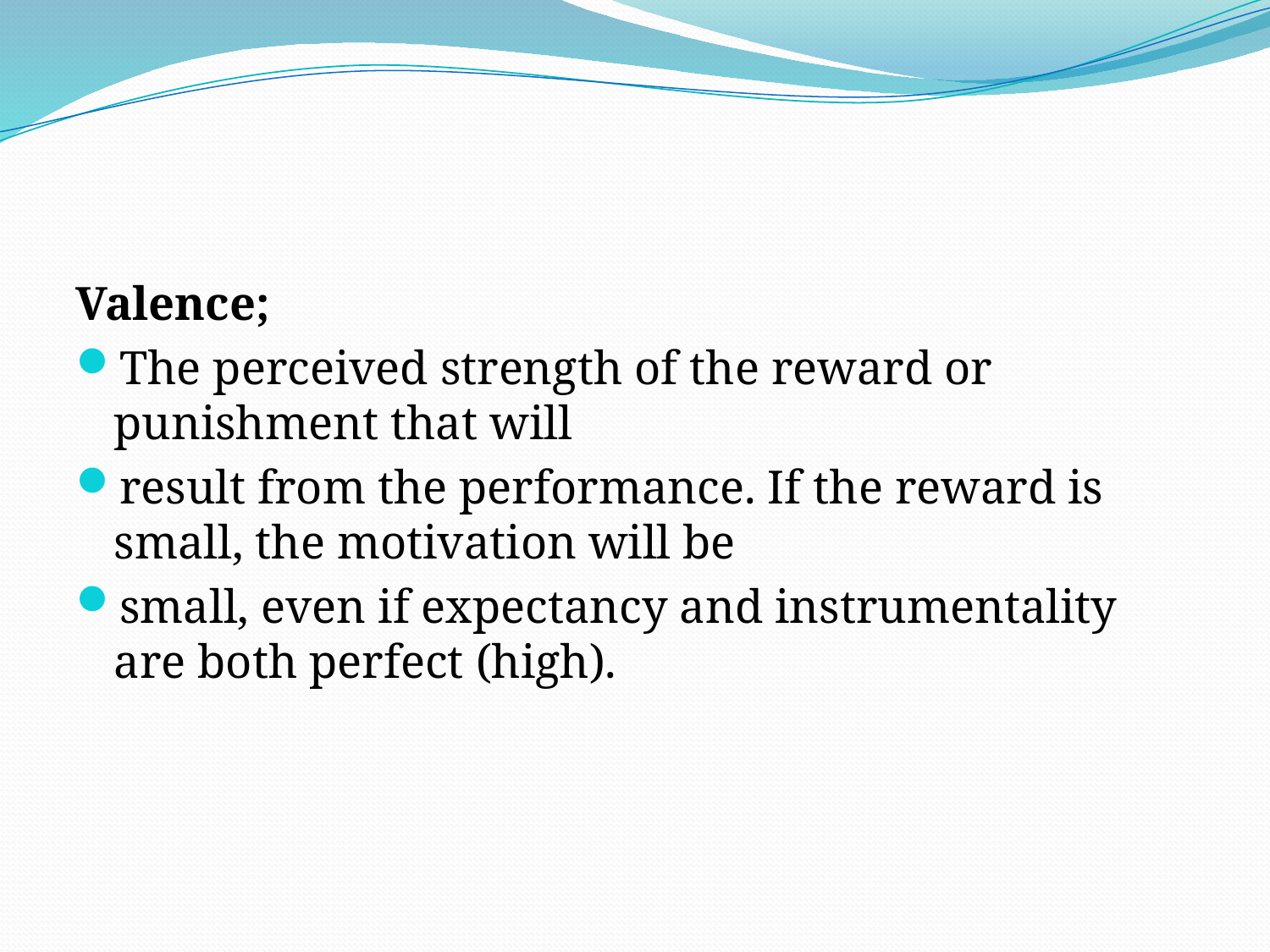

#
Valence;
The perceived strength of the reward or punishment that will
result from the performance. If the reward is small, the motivation will be
small, even if expectancy and instrumentality are both perfect (high).